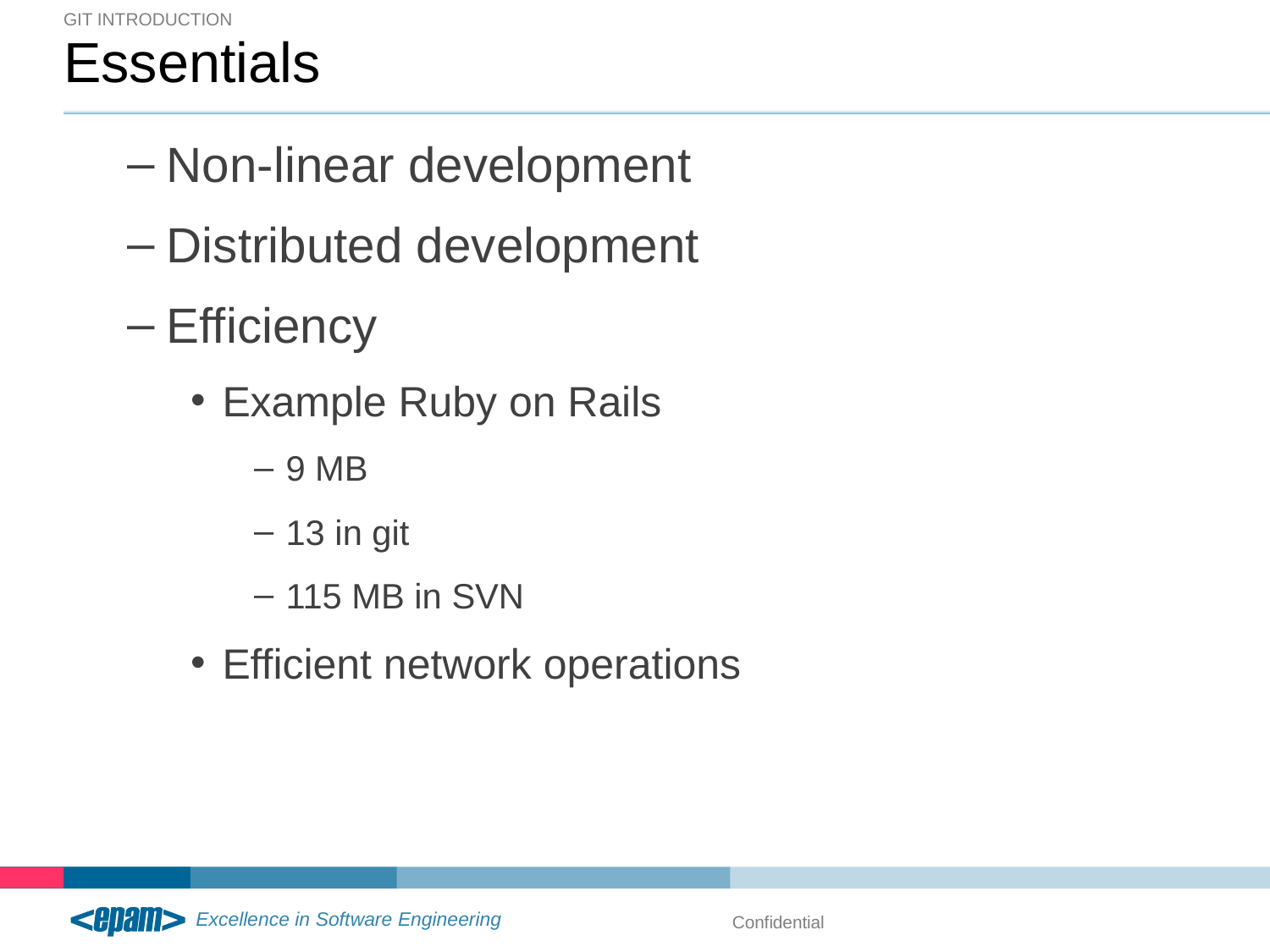

Git introduction
# Essentials
Non-linear development
Distributed development
Efficiency
Example Ruby on Rails
9 MB
13 in git
115 MB in SVN
Efficient network operations

Confidential